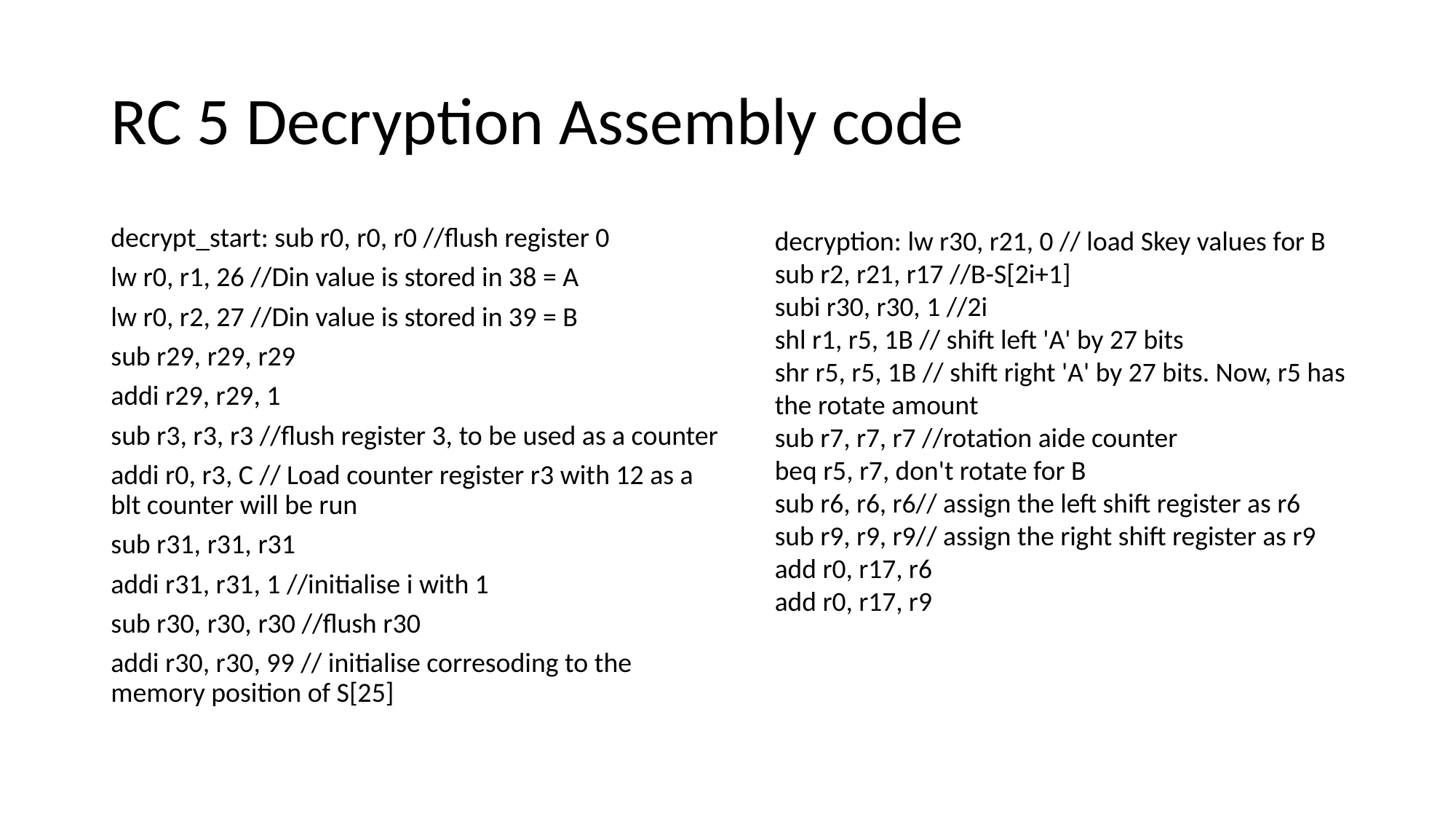

# RC 5 Decryption Assembly code
decrypt_start: sub r0, r0, r0 //flush register 0
lw r0, r1, 26 //Din value is stored in 38 = A
lw r0, r2, 27 //Din value is stored in 39 = B
sub r29, r29, r29
addi r29, r29, 1
sub r3, r3, r3 //flush register 3, to be used as a counter
addi r0, r3, C // Load counter register r3 with 12 as a blt counter will be run
sub r31, r31, r31
addi r31, r31, 1 //initialise i with 1
sub r30, r30, r30 //flush r30
addi r30, r30, 99 // initialise corresoding to the memory position of S[25]

decryption: lw r30, r21, 0 // load Skey values for B
sub r2, r21, r17 //B-S[2i+1]
subi r30, r30, 1 //2i
shl r1, r5, 1B // shift left 'A' by 27 bits
shr r5, r5, 1B // shift right 'A' by 27 bits. Now, r5 has the rotate amount
sub r7, r7, r7 //rotation aide counter
beq r5, r7, don't rotate for B
sub r6, r6, r6// assign the left shift register as r6
sub r9, r9, r9// assign the right shift register as r9
add r0, r17, r6
add r0, r17, r9